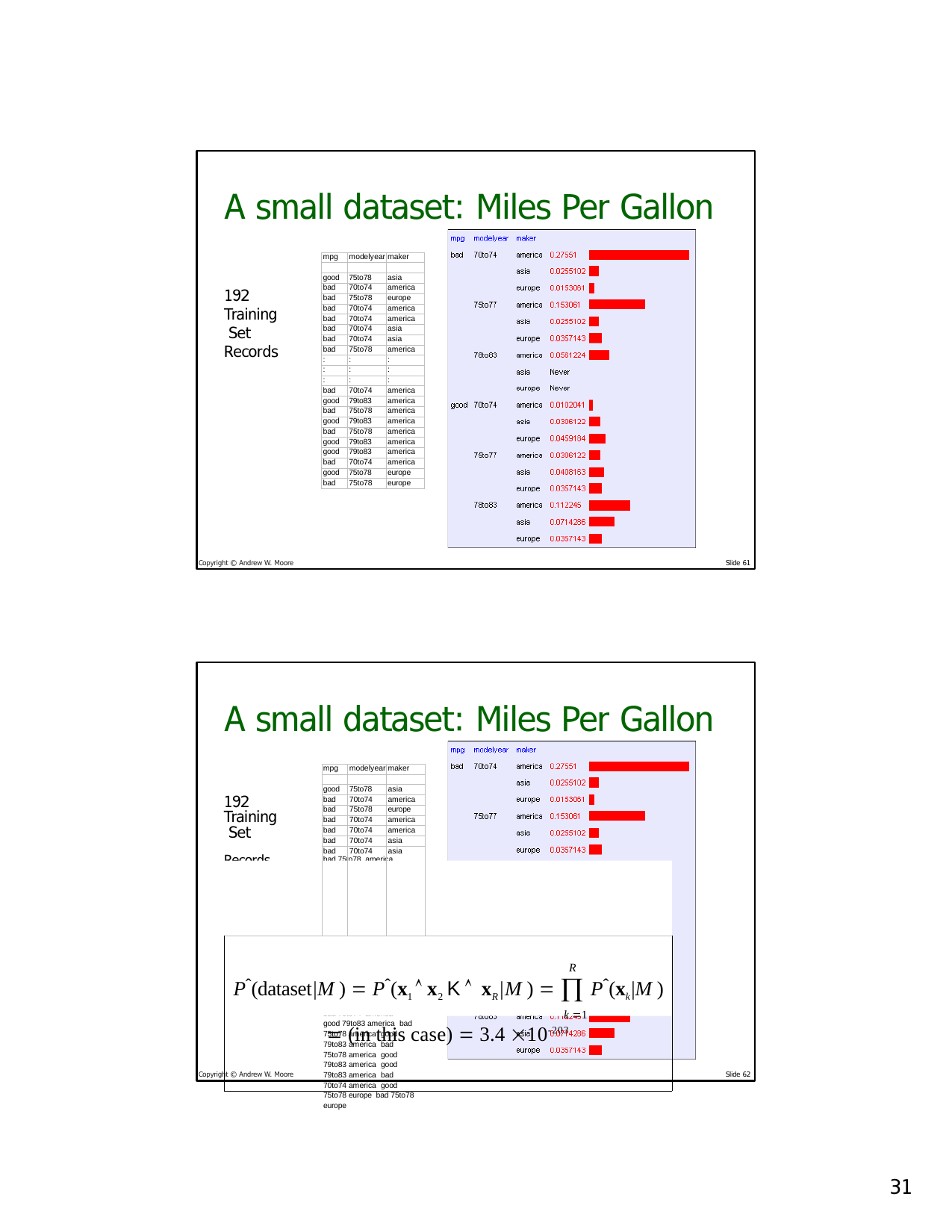

# A small dataset: Miles Per Gallon

| mpg | modelyear | maker |
| --- | --- | --- |
|  |  |  |
| good | 75to78 | asia |
| bad | 70to74 | america |
| bad | 75to78 | europe |
| bad | 70to74 | america |
| bad | 70to74 | america |
| bad | 70to74 | asia |
| bad | 70to74 | asia |
| bad | 75to78 | america |
| : | : | : |
| : | : | : |
| : | : | : |
| bad | 70to74 | america |
| good | 79to83 | america |
| bad | 75to78 | america |
| good | 79to83 | america |
| bad | 75to78 | america |
| good | 79to83 | america |
| good | 79to83 | america |
| bad | 70to74 | america |
| good | 75to78 | europe |
| bad | 75to78 | europe |
192
Training  Set  Records
Copyright © Andrew W. Moore
Slide 61

A small dataset: Miles Per Gallon

| 192 Training Set | mpg | modelyear | maker |  |
| --- | --- | --- | --- | --- |
|  |  |  |  |  |
|  | good | 75to78 | asia |  |
|  | bad | 70to74 | america |  |
|  | bad | 75to78 | europe |  |
|  | bad | 70to74 | america |  |
|  | bad | 70to74 | america |  |
|  | bad | 70to74 | asia |  |
|  | bad | 70to74 | asia |  |
| R Pˆ(dataset|M ) = Pˆ(x1 ∧ x2 K∧ xR|M ) = ∏ Pˆ(xk|M ) k =1 = (in this case) = 3.4 ×10-203 |  |  |  |  |
Records	bad 75to78 america
:	:	:
:	:	:
:	:	:
bad 70to74 america
good 79to83 america  bad 75to78 america  good 79to83 america  bad 75to78 america  good 79to83 america  good 79to83 america  bad 70to74 america  good 75to78 europe  bad 75to78 europe

Copyright © Andrew W. Moore
Slide 62
31